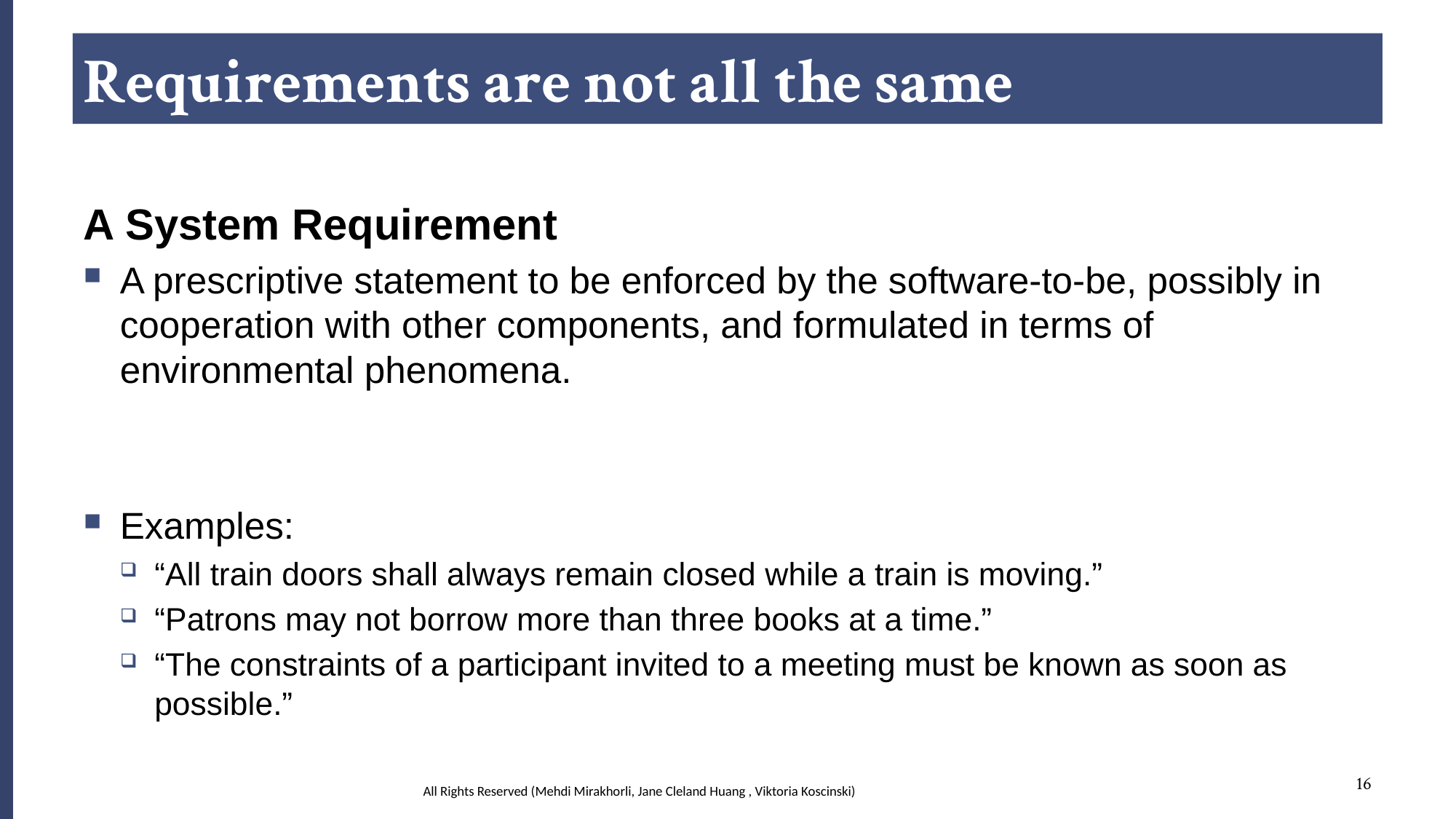

# Requirements are not all the same
A System Requirement
A prescriptive statement to be enforced by the software-to-be, possibly in cooperation with other components, and formulated in terms of environmental phenomena.

Examples:
“All train doors shall always remain closed while a train is moving.”
“Patrons may not borrow more than three books at a time.”
“The constraints of a participant invited to a meeting must be known as soon as possible.”
16
All Rights Reserved (Mehdi Mirakhorli, Jane Cleland Huang , Viktoria Koscinski)